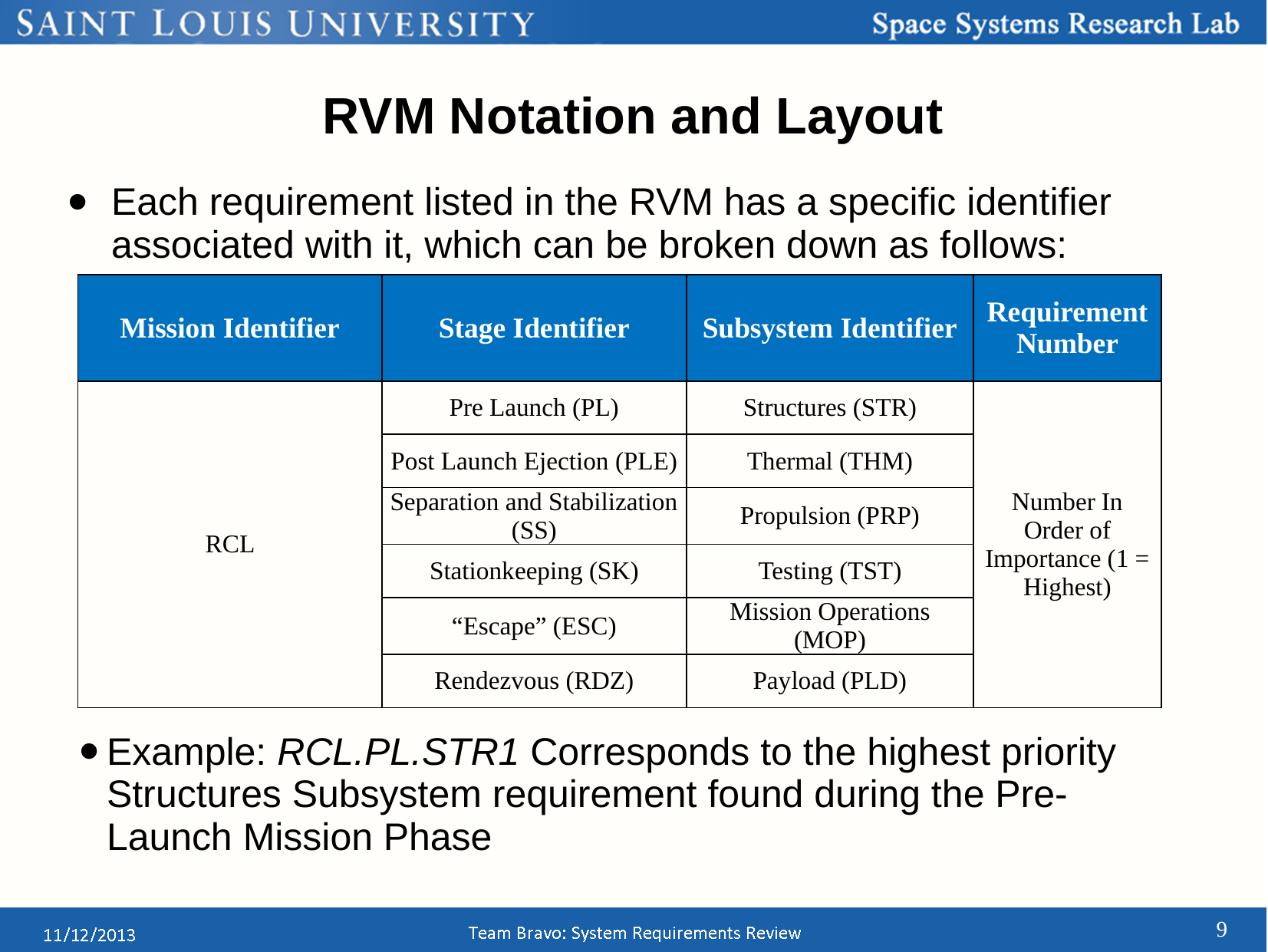

# RVM Notation and Layout
Each requirement listed in the RVM has a specific identifier associated with it, which can be broken down as follows:

| Mission Identifier | Stage Identifier | Subsystem Identifier | Requirement Number |
| --- | --- | --- | --- |
| RCL | Pre Launch (PL) | Structures (STR) | Number In Order of Importance (1 = Highest) |
|  | Post Launch Ejection (PLE) | Thermal (THM) |  |
|  | Separation and Stabilization (SS) | Propulsion (PRP) |  |
|  | Stationkeeping (SK) | Testing (TST) |  |
|  | “Escape” (ESC) | Mission Operations (MOP) |  |
|  | Rendezvous (RDZ) | Payload (PLD) |  |
Example: RCL.PL.STR1 Corresponds to the highest priority Structures Subsystem requirement found during the Pre-Launch Mission Phase
9